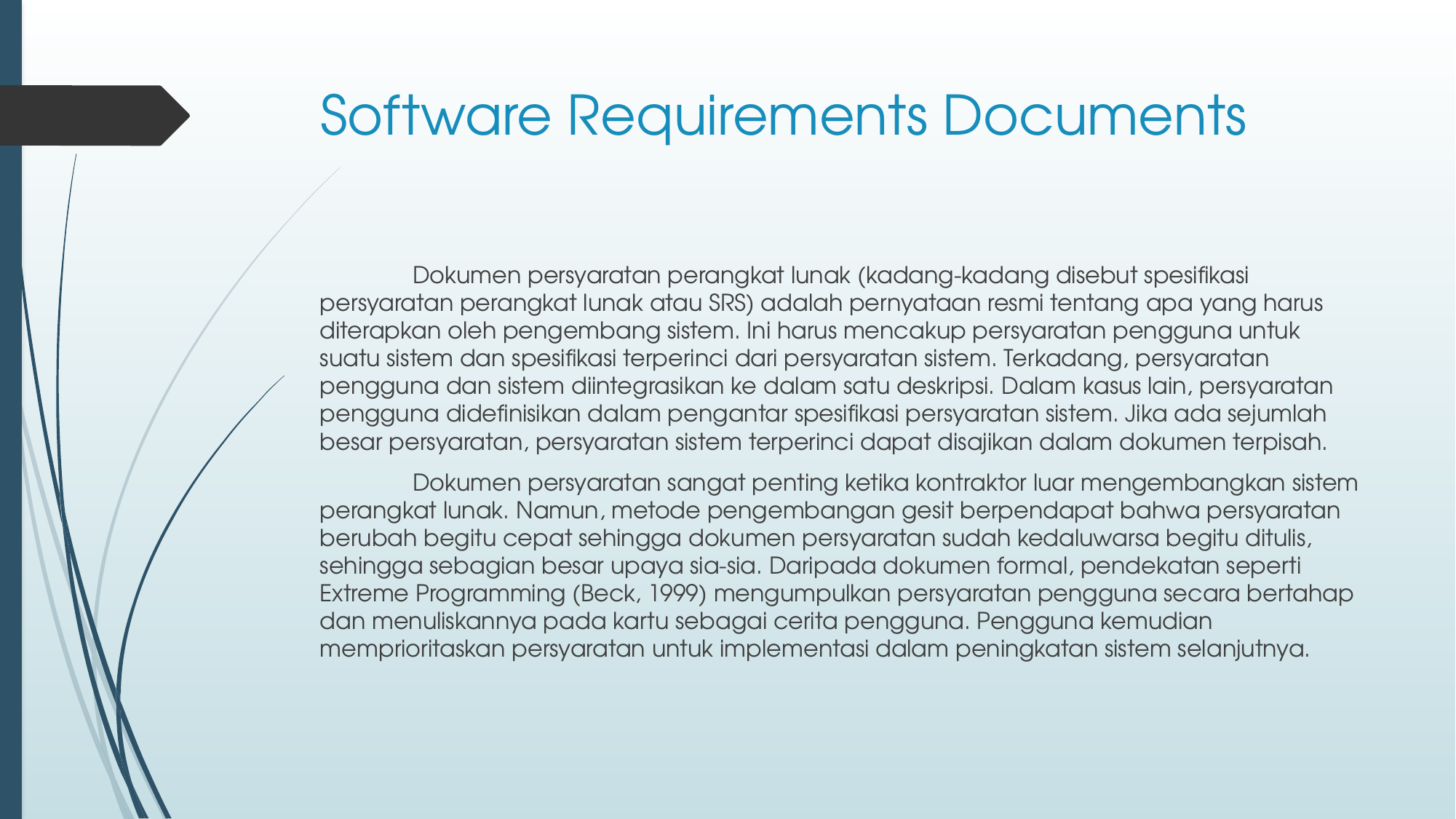

# Software Requirements Documents
	Dokumen persyaratan perangkat lunak (kadang-kadang disebut spesifikasi persyaratan perangkat lunak atau SRS) adalah pernyataan resmi tentang apa yang harus diterapkan oleh pengembang sistem. Ini harus mencakup persyaratan pengguna untuk suatu sistem dan spesifikasi terperinci dari persyaratan sistem. Terkadang, persyaratan pengguna dan sistem diintegrasikan ke dalam satu deskripsi. Dalam kasus lain, persyaratan pengguna didefinisikan dalam pengantar spesifikasi persyaratan sistem. Jika ada sejumlah besar persyaratan, persyaratan sistem terperinci dapat disajikan dalam dokumen terpisah.
	Dokumen persyaratan sangat penting ketika kontraktor luar mengembangkan sistem perangkat lunak. Namun, metode pengembangan gesit berpendapat bahwa persyaratan berubah begitu cepat sehingga dokumen persyaratan sudah kedaluwarsa begitu ditulis, sehingga sebagian besar upaya sia-sia. Daripada dokumen formal, pendekatan seperti Extreme Programming (Beck, 1999) mengumpulkan persyaratan pengguna secara bertahap dan menuliskannya pada kartu sebagai cerita pengguna. Pengguna kemudian memprioritaskan persyaratan untuk implementasi dalam peningkatan sistem selanjutnya.